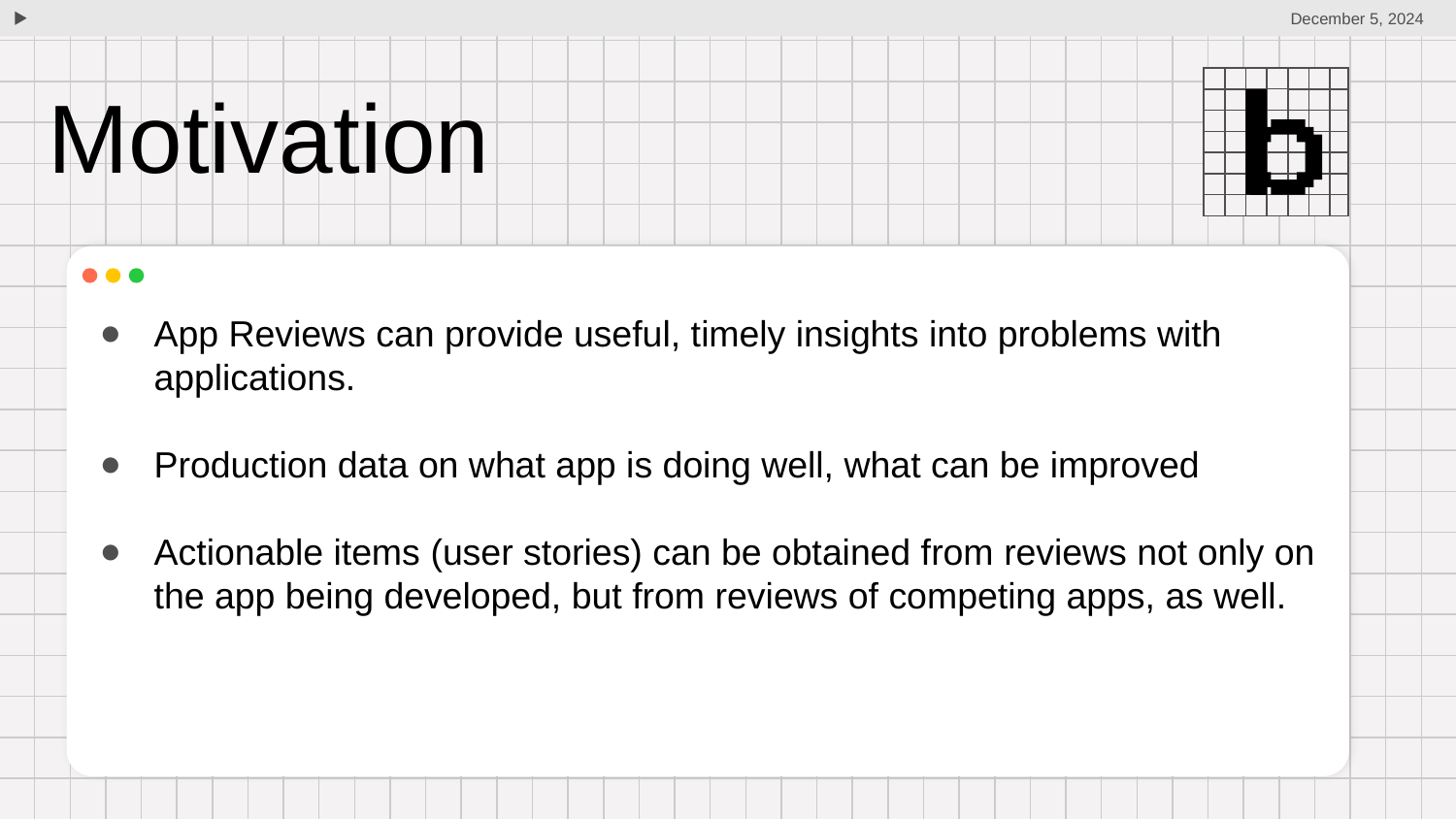

December 5, 2024

# Motivation

App Reviews can provide useful, timely insights into problems with applications.

Production data on what app is doing well, what can be improved

Actionable items (user stories) can be obtained from reviews not only on the app being developed, but from reviews of competing apps, as well.